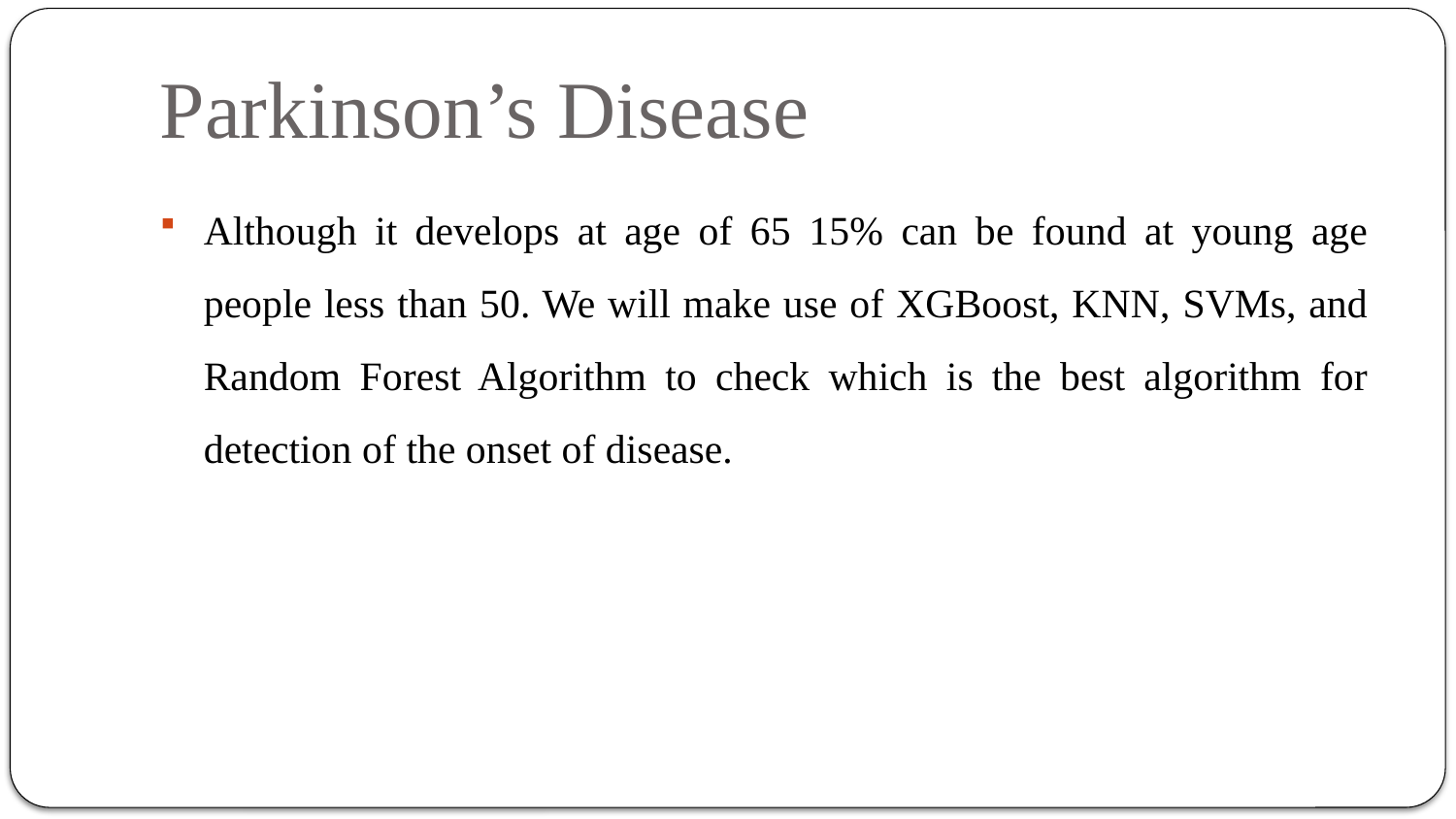

# Parkinson’s Disease
Although it develops at age of 65 15% can be found at young age people less than 50. We will make use of XGBoost, KNN, SVMs, and Random Forest Algorithm to check which is the best algorithm for detection of the onset of disease.